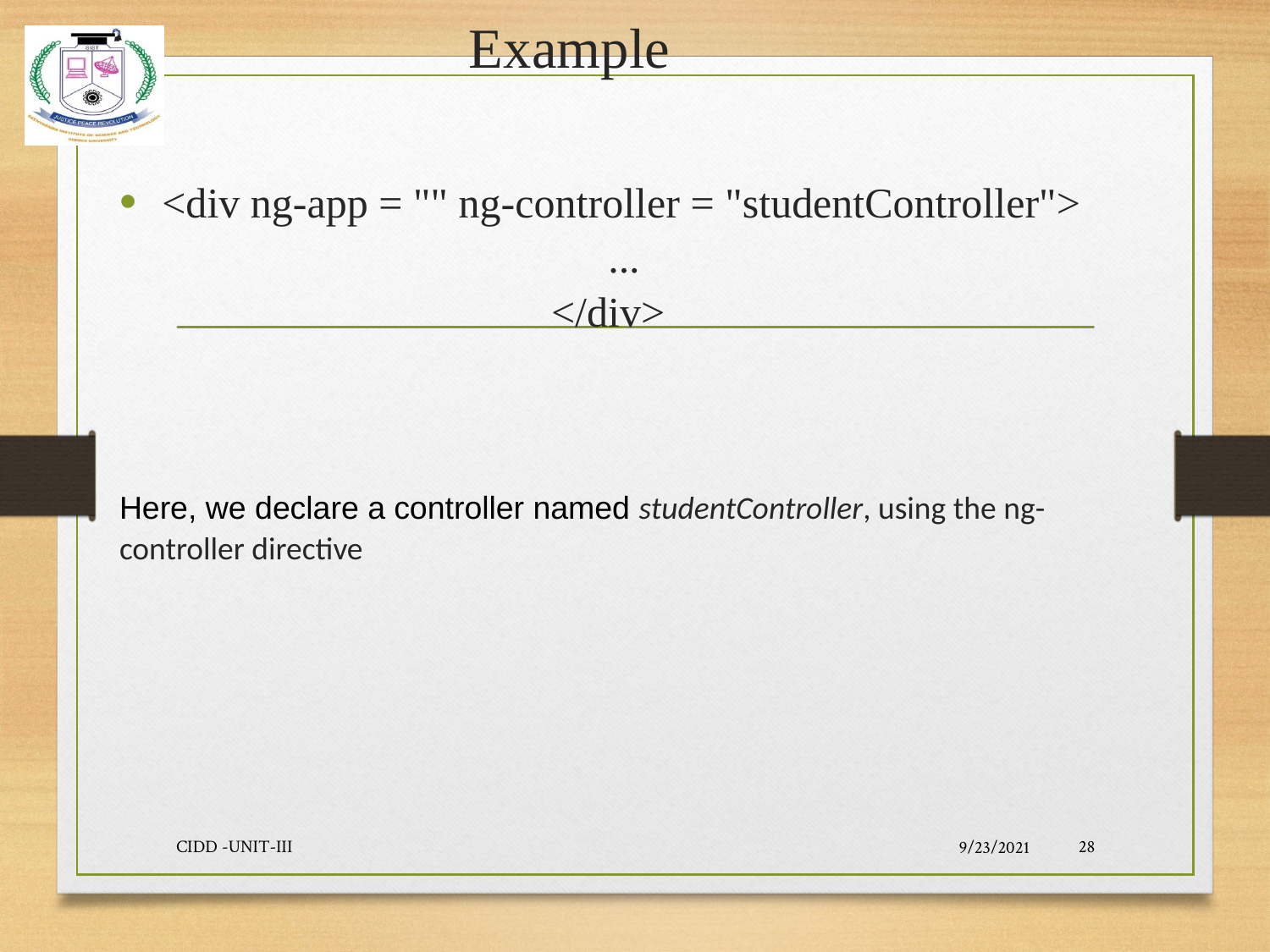

# Example
 <div ng-app = "" ng-controller = "studentController">
   ...
</div>

Here, we declare a controller named studentController, using the ng-controller directive

CIDD -UNIT-III
9/23/2021
28